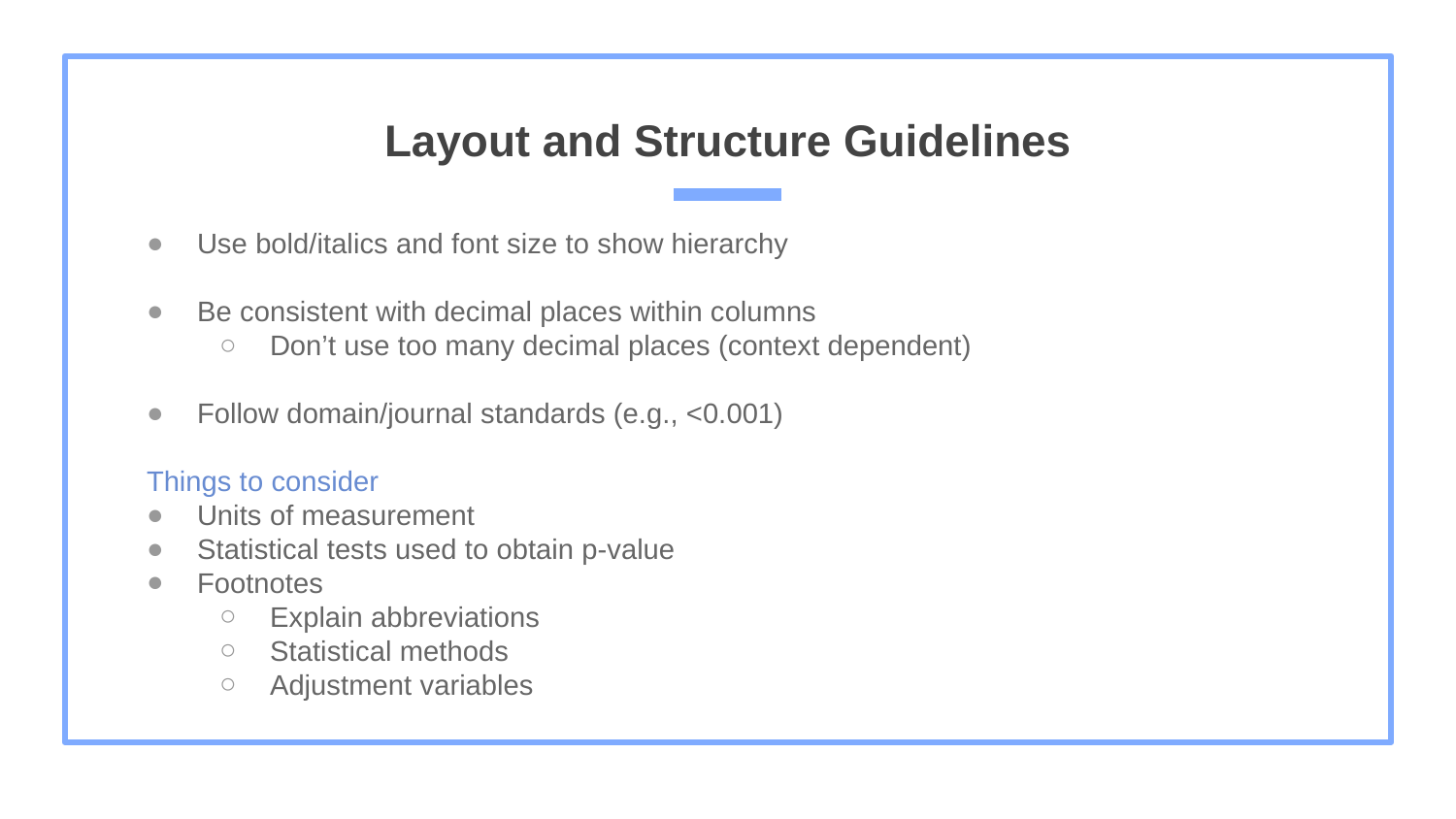

# Layout and Structure Guidelines
Use bold/italics and font size to show hierarchy

Be consistent with decimal places within columns
Don’t use too many decimal places (context dependent)

Follow domain/journal standards (e.g., <0.001)

Things to consider
Units of measurement
Statistical tests used to obtain p-value
Footnotes
Explain abbreviations
Statistical methods
Adjustment variables